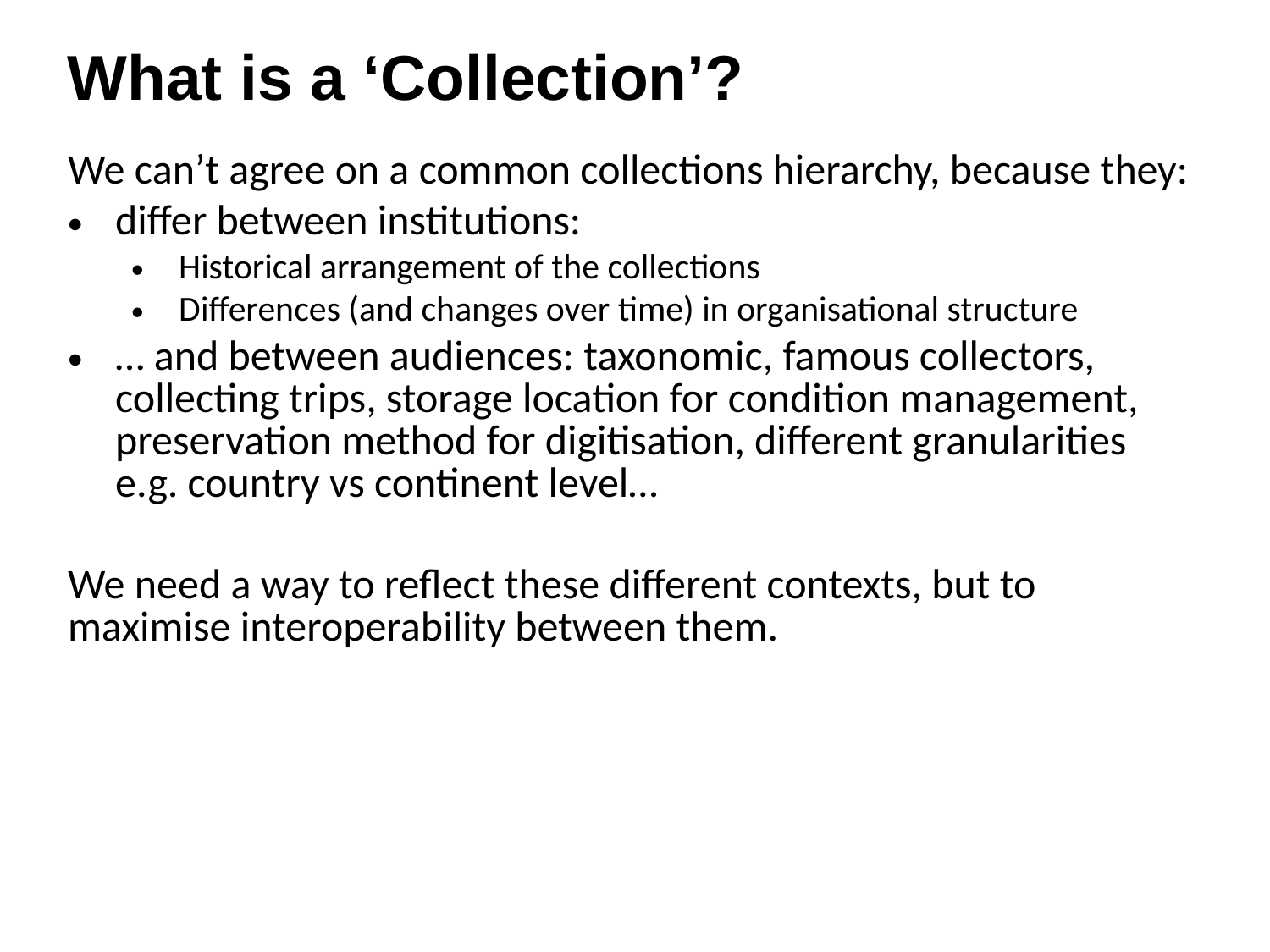

What is a ‘Collection’?
We can’t agree on a common collections hierarchy, because they:
differ between institutions:
Historical arrangement of the collections
Differences (and changes over time) in organisational structure
… and between audiences: taxonomic, famous collectors, collecting trips, storage location for condition management, preservation method for digitisation, different granularities e.g. country vs continent level…

We need a way to reflect these different contexts, but to maximise interoperability between them.